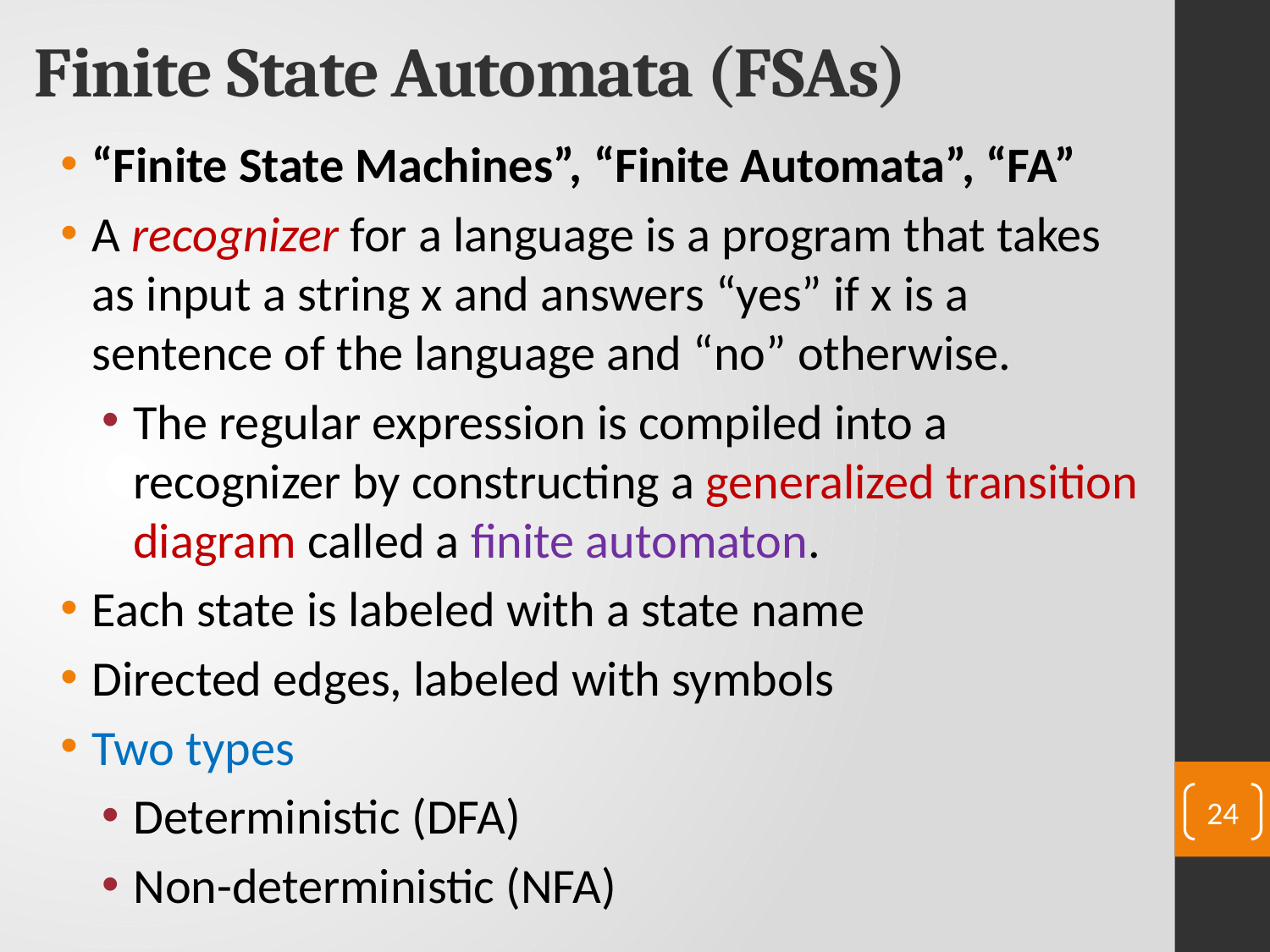

# Finite State Automata (FSAs)
“Finite State Machines”, “Finite Automata”, “FA”
A recognizer for a language is a program that takes as input a string x and answers “yes” if x is a sentence of the language and “no” otherwise.
The regular expression is compiled into a recognizer by constructing a generalized transition diagram called a finite automaton.
Each state is labeled with a state name
Directed edges, labeled with symbols
Two types
Deterministic (DFA)
Non-deterministic (NFA)
24